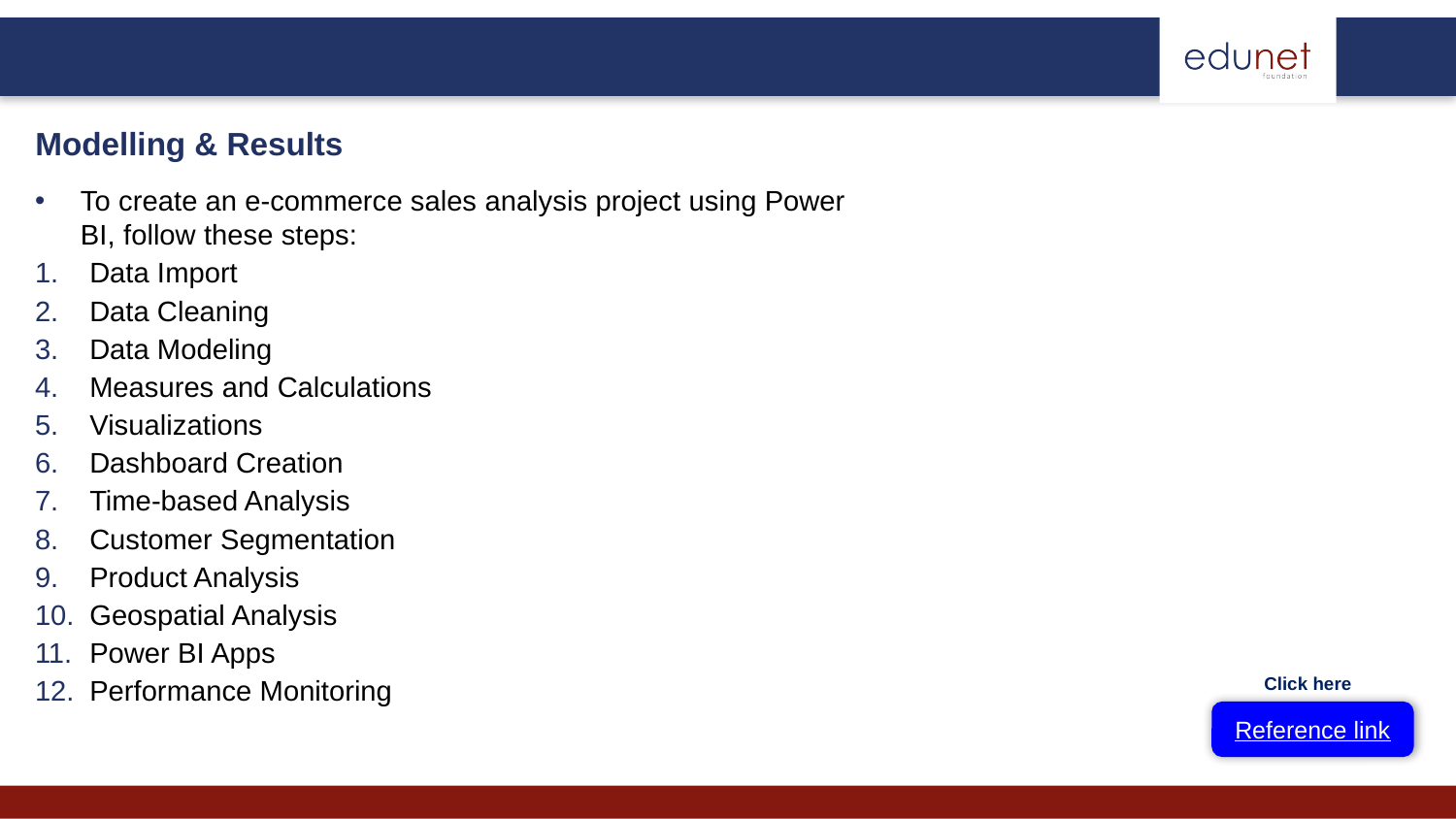

Modelling & Results
To create an e-commerce sales analysis project using Power BI, follow these steps:
Data Import
Data Cleaning
Data Modeling
Measures and Calculations
Visualizations
Dashboard Creation
Time-based Analysis
Customer Segmentation
Product Analysis
Geospatial Analysis
Power BI Apps
Performance Monitoring
Click here
Reference link